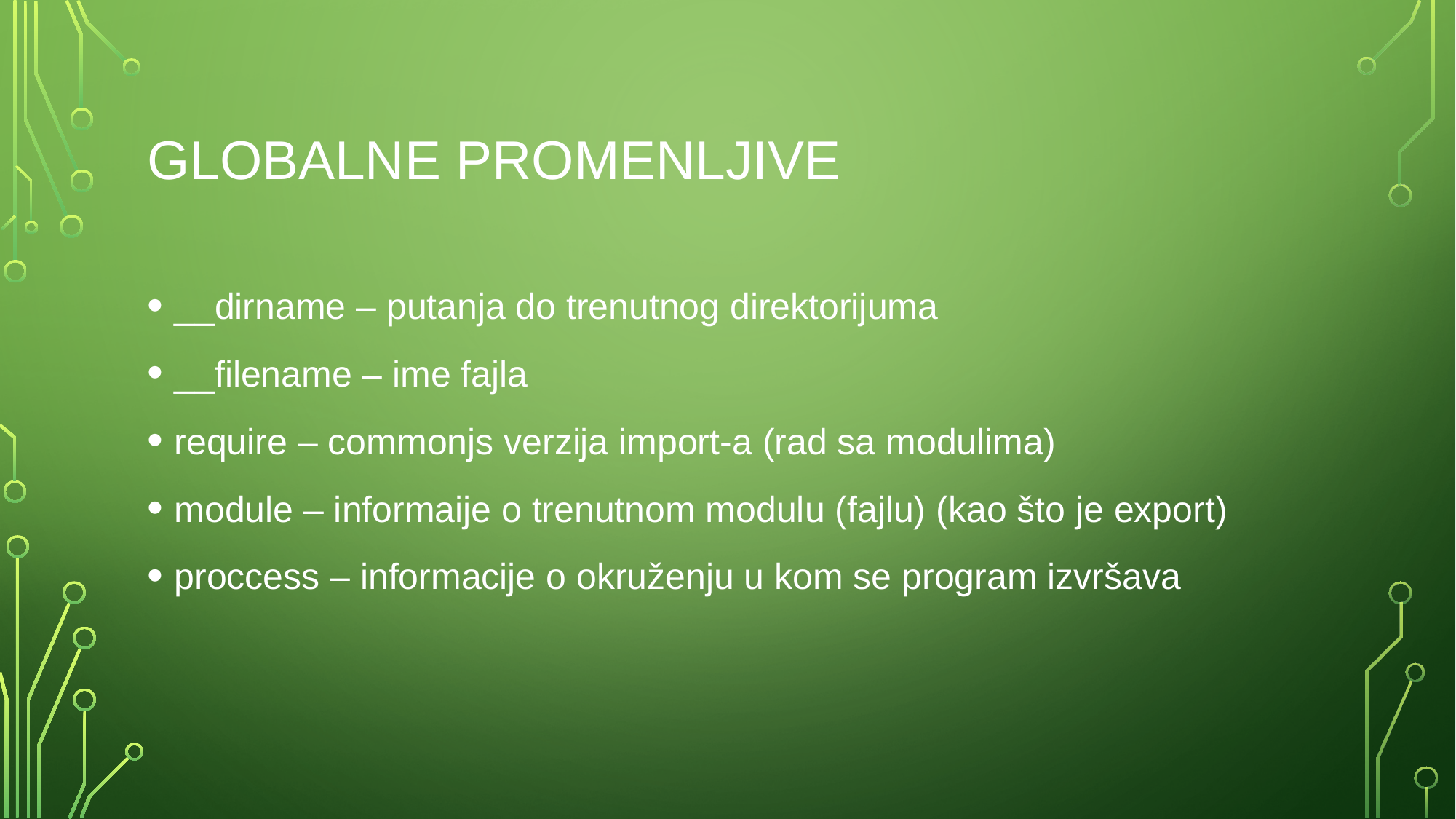

# Globalne promenljive
__dirname – putanja do trenutnog direktorijuma
__filename – ime fajla
require – commonjs verzija import-a (rad sa modulima)
module – informaije o trenutnom modulu (fajlu) (kao što je export)
proccess – informacije o okruženju u kom se program izvršava